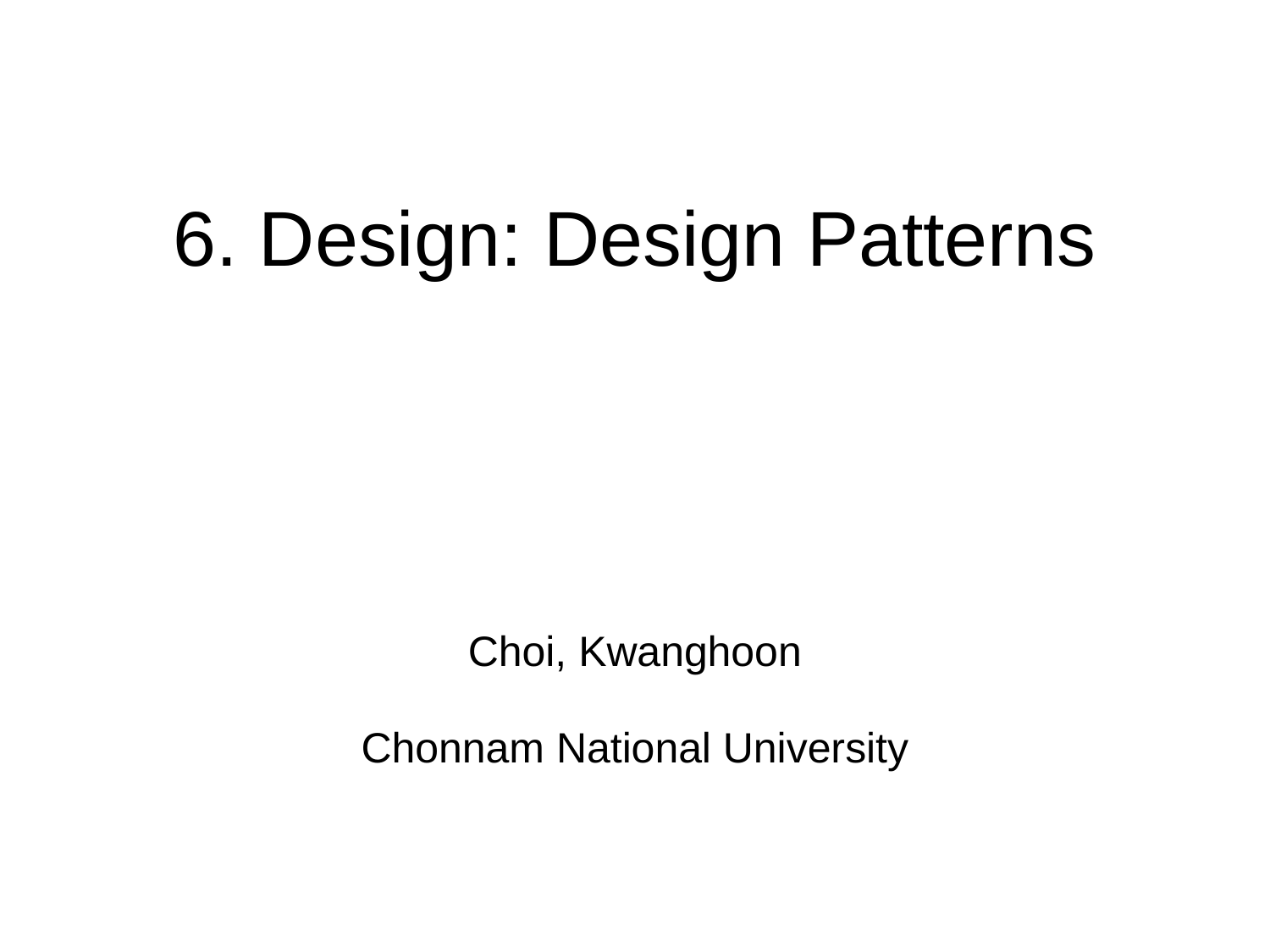

# 6. Design: Design Patterns
Choi, Kwanghoon

Chonnam National University